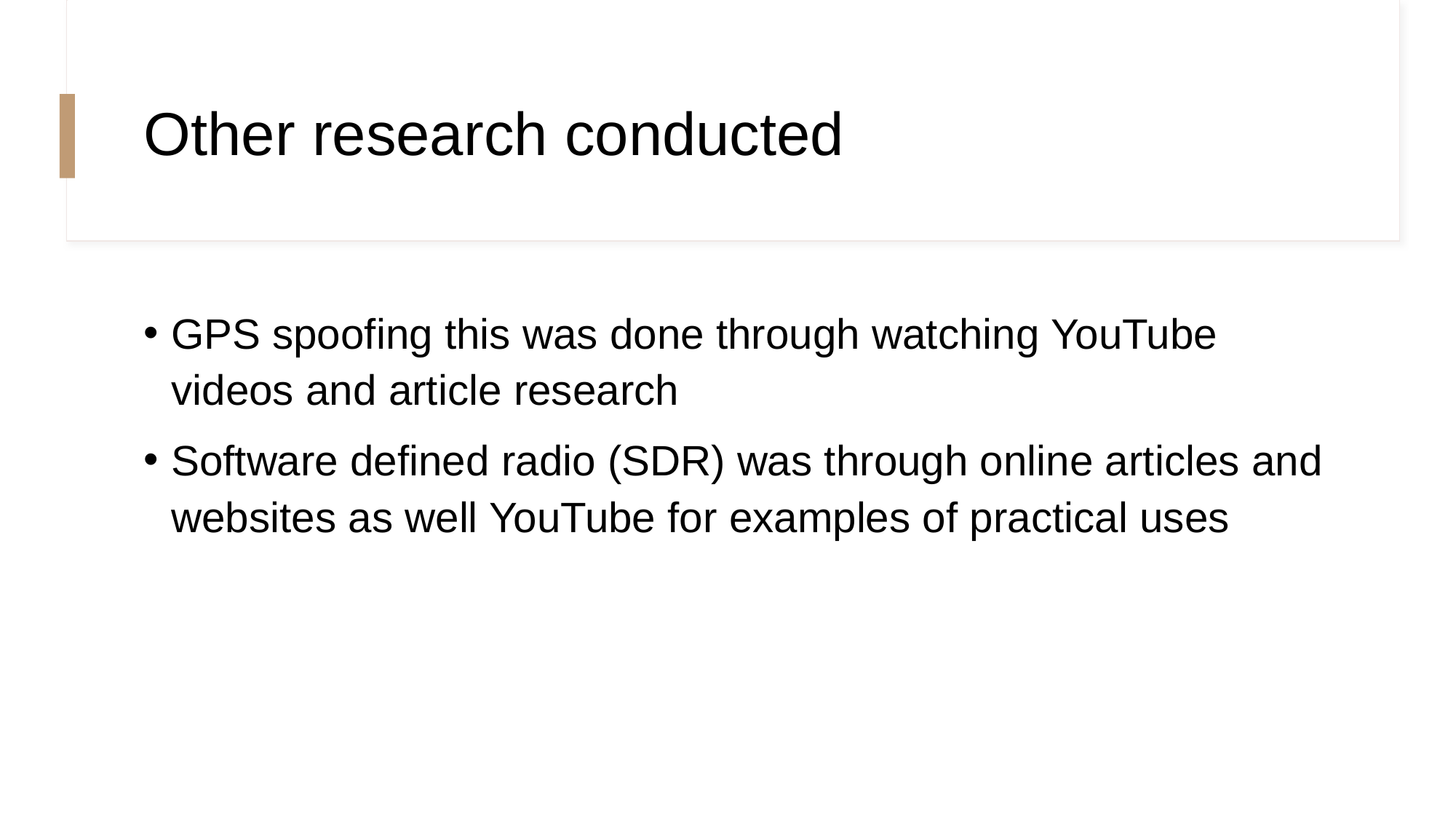

# Other research conducted
GPS spoofing this was done through watching YouTube videos and article research
Software defined radio (SDR) was through online articles and websites as well YouTube for examples of practical uses